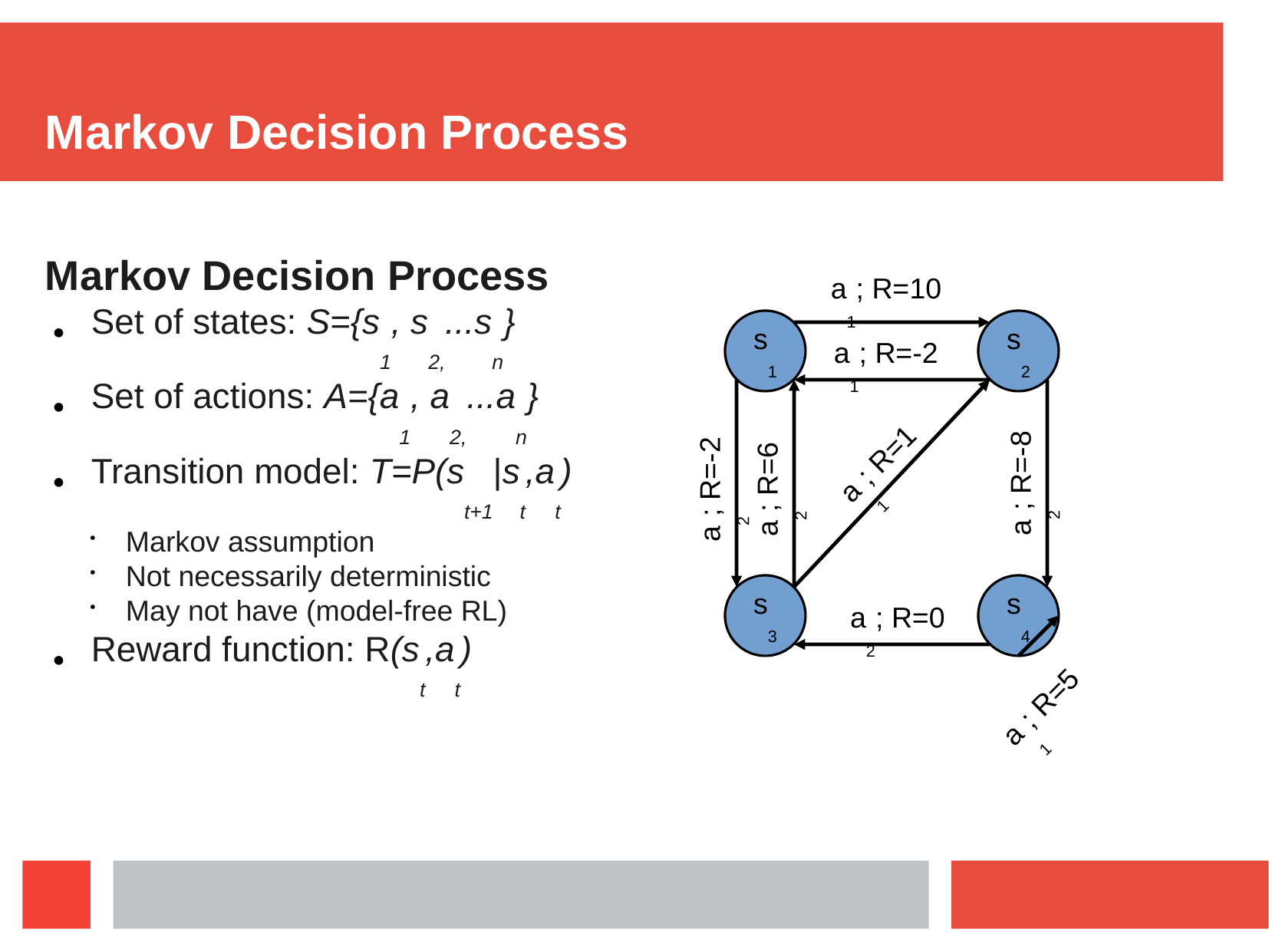

Markov Decision Process
Markov Decision Process
 Set of states: S={s1, s2,...sn}
 Set of actions: A={a1, a2,...an}
 Transition model: T=P(st+1|st,at)
 Markov assumption
 Not necessarily deterministic
 May not have (model-free RL)
 Reward function: R(st,at)

a1; R=10
s1
s2

a1; R=-2

a1; R=1

a2; R=-8
a2; R=-2
a2; R=6

s3
s4
a2; R=0

a1; R=5